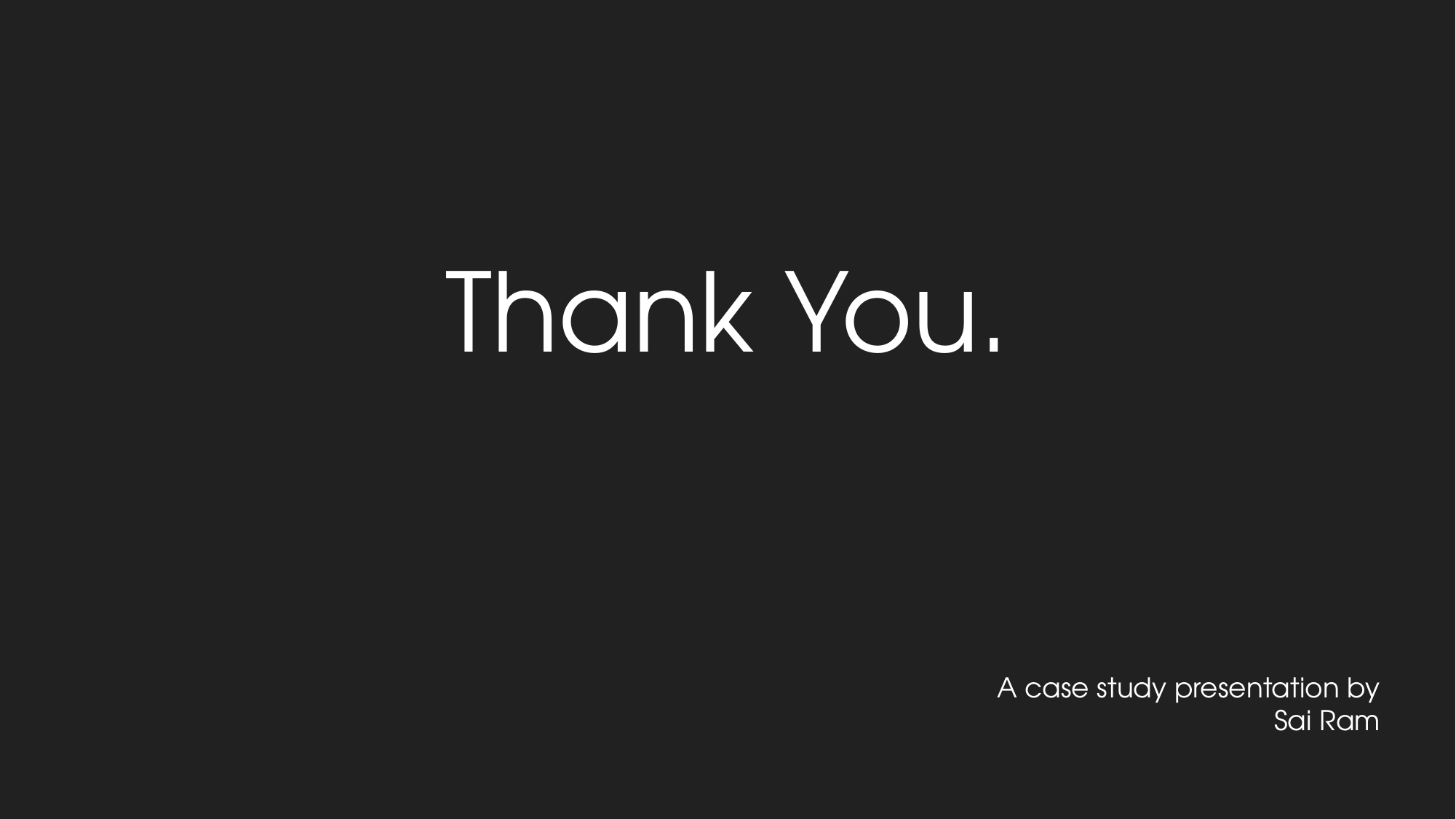

Thank You.
A case study presentation by Sai Ram